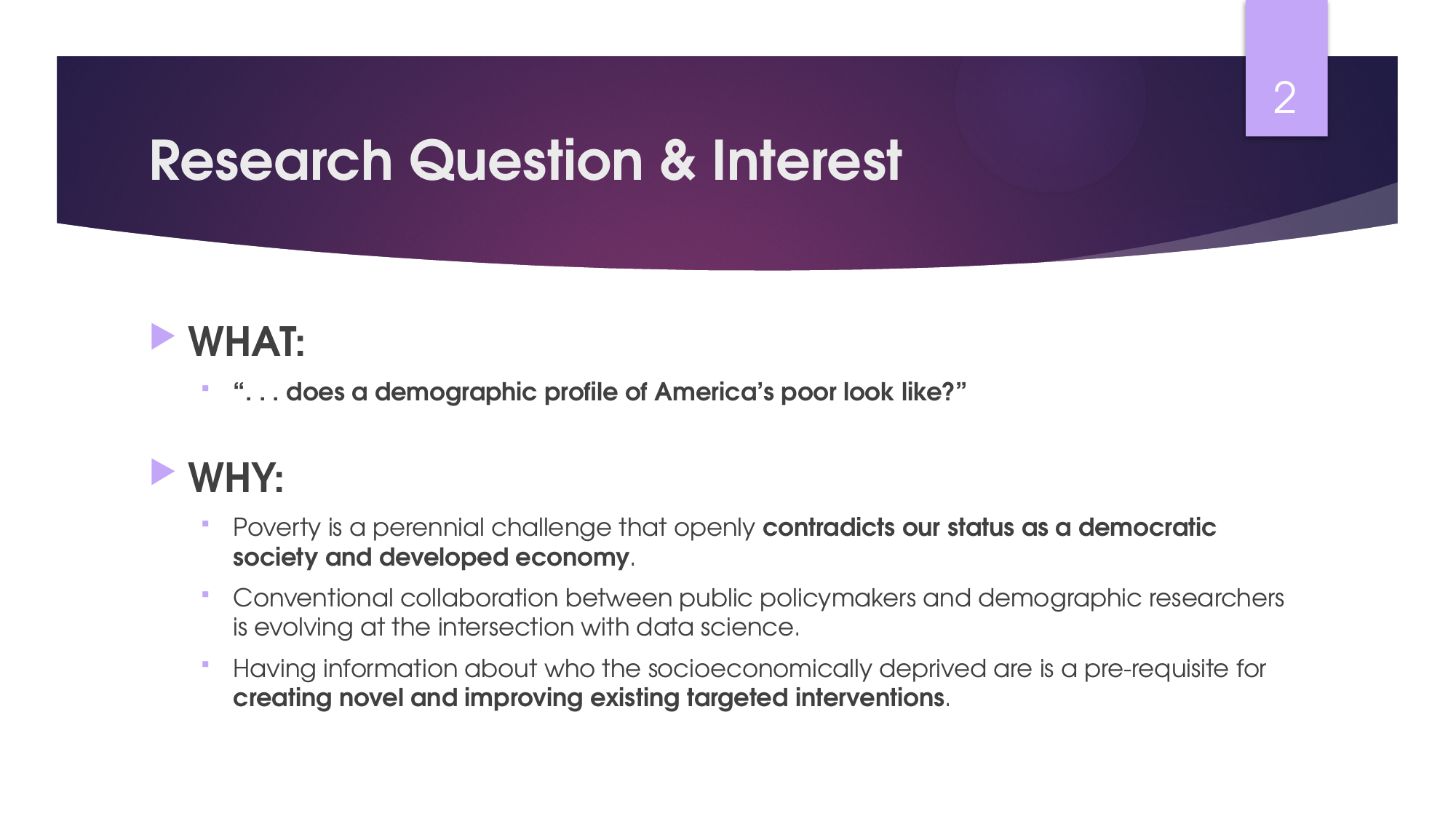

2
# Research Question & Interest
WHAT:
“. . . does a demographic profile of America’s poor look like?”

WHY:
Poverty is a perennial challenge that openly contradicts our status as a democratic society and developed economy.
Conventional collaboration between public policymakers and demographic researchers is evolving at the intersection with data science.
Having information about who the socioeconomically deprived are is a pre-requisite for creating novel and improving existing targeted interventions.